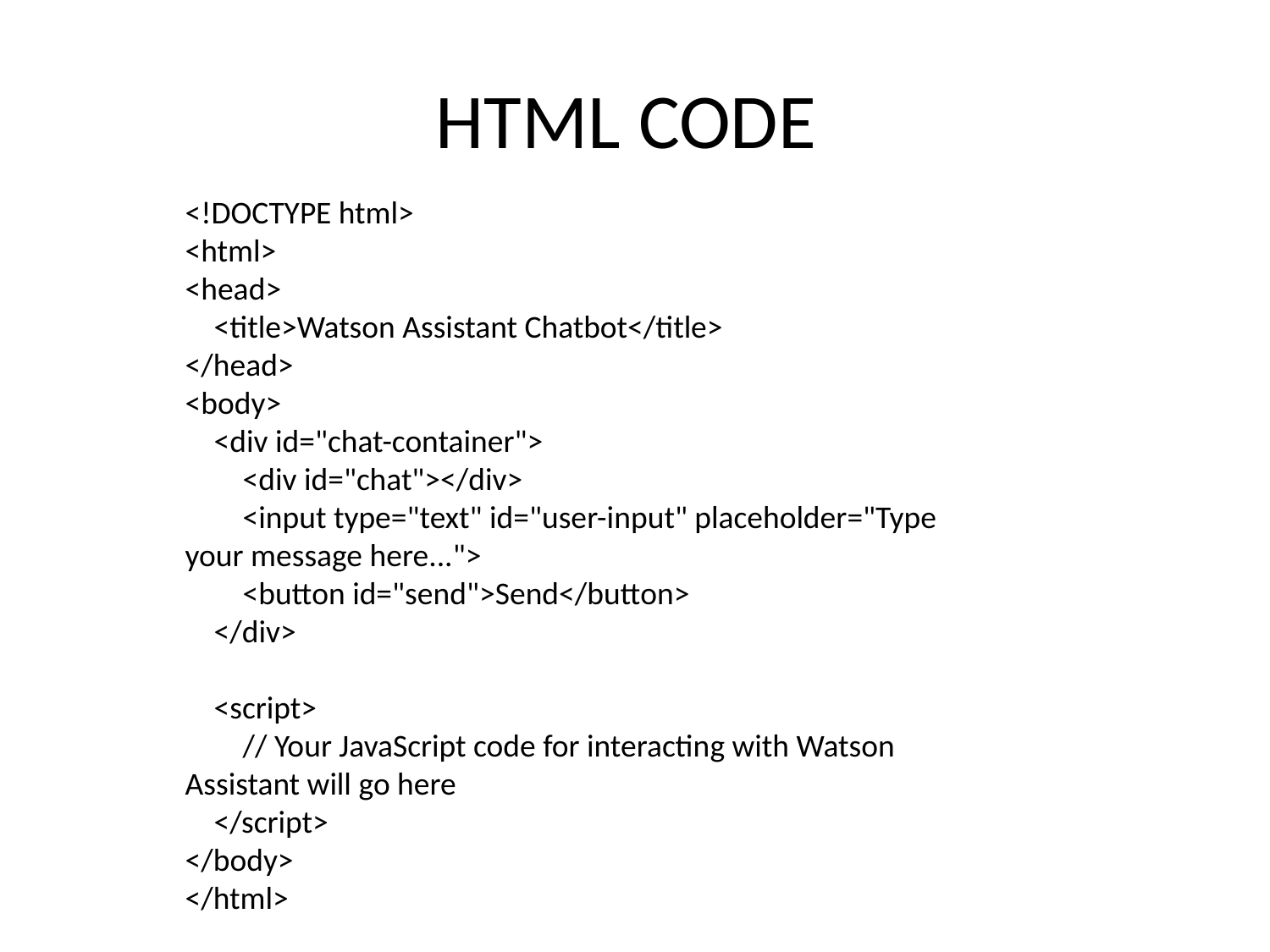

# HTML CODE
<!DOCTYPE html>
<html>
<head>
    <title>Watson Assistant Chatbot</title>
</head>
<body>
    <div id="chat-container">
        <div id="chat"></div>
        <input type="text" id="user-input" placeholder="Type your message here...">
        <button id="send">Send</button>
    </div>

    <script>
        // Your JavaScript code for interacting with Watson Assistant will go here
    </script>
</body>
</html>